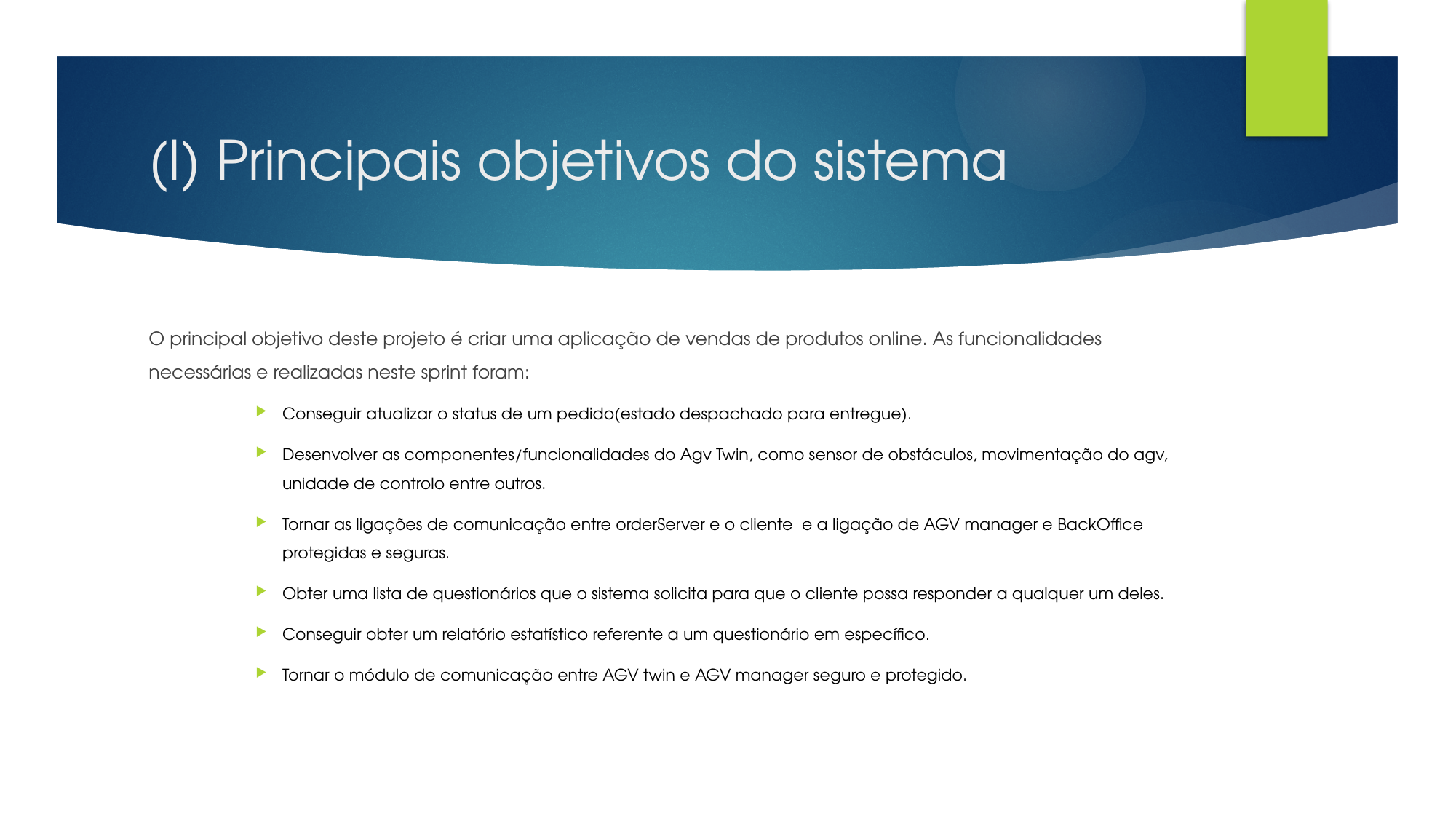

# (I) Principais objetivos do sistema
O principal objetivo deste projeto é criar uma aplicação de vendas de produtos online. As funcionalidades necessárias e realizadas neste sprint foram:
Conseguir atualizar o status de um pedido(estado despachado para entregue).
Desenvolver as componentes/funcionalidades do Agv Twin, como sensor de obstáculos, movimentação do agv, unidade de controlo entre outros.
Tornar as ligações de comunicação entre orderServer e o cliente  e a ligação de AGV manager e BackOffice protegidas e seguras.
Obter uma lista de questionários que o sistema solicita para que o cliente possa responder a qualquer um deles.
Conseguir obter um relatório estatístico referente a um questionário em específico.
Tornar o módulo de comunicação entre AGV twin e AGV manager seguro e protegido.